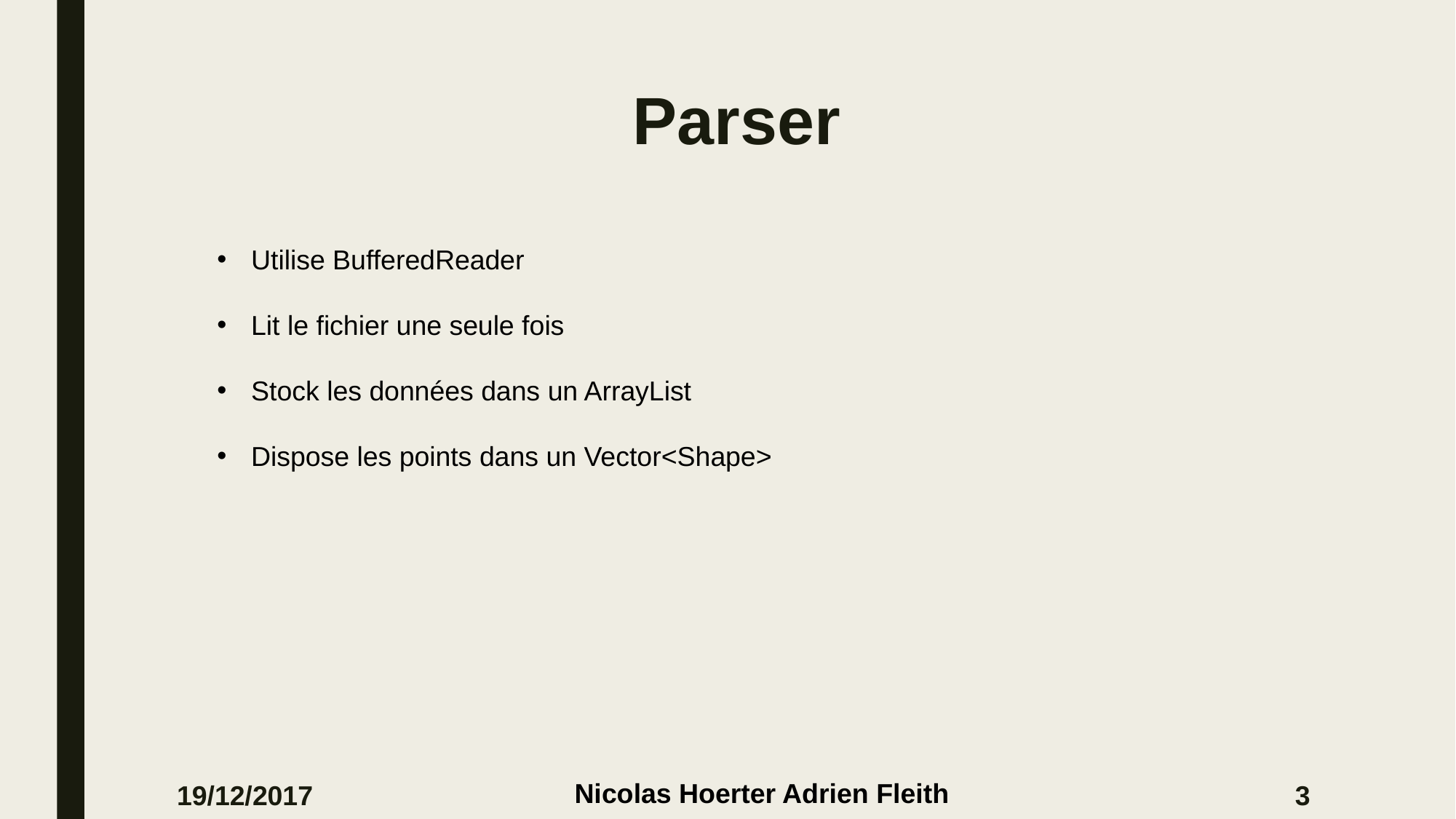

# Parser
Utilise BufferedReader

Lit le fichier une seule fois

Stock les données dans un ArrayList

Dispose les points dans un Vector<Shape>
19/12/2017
3